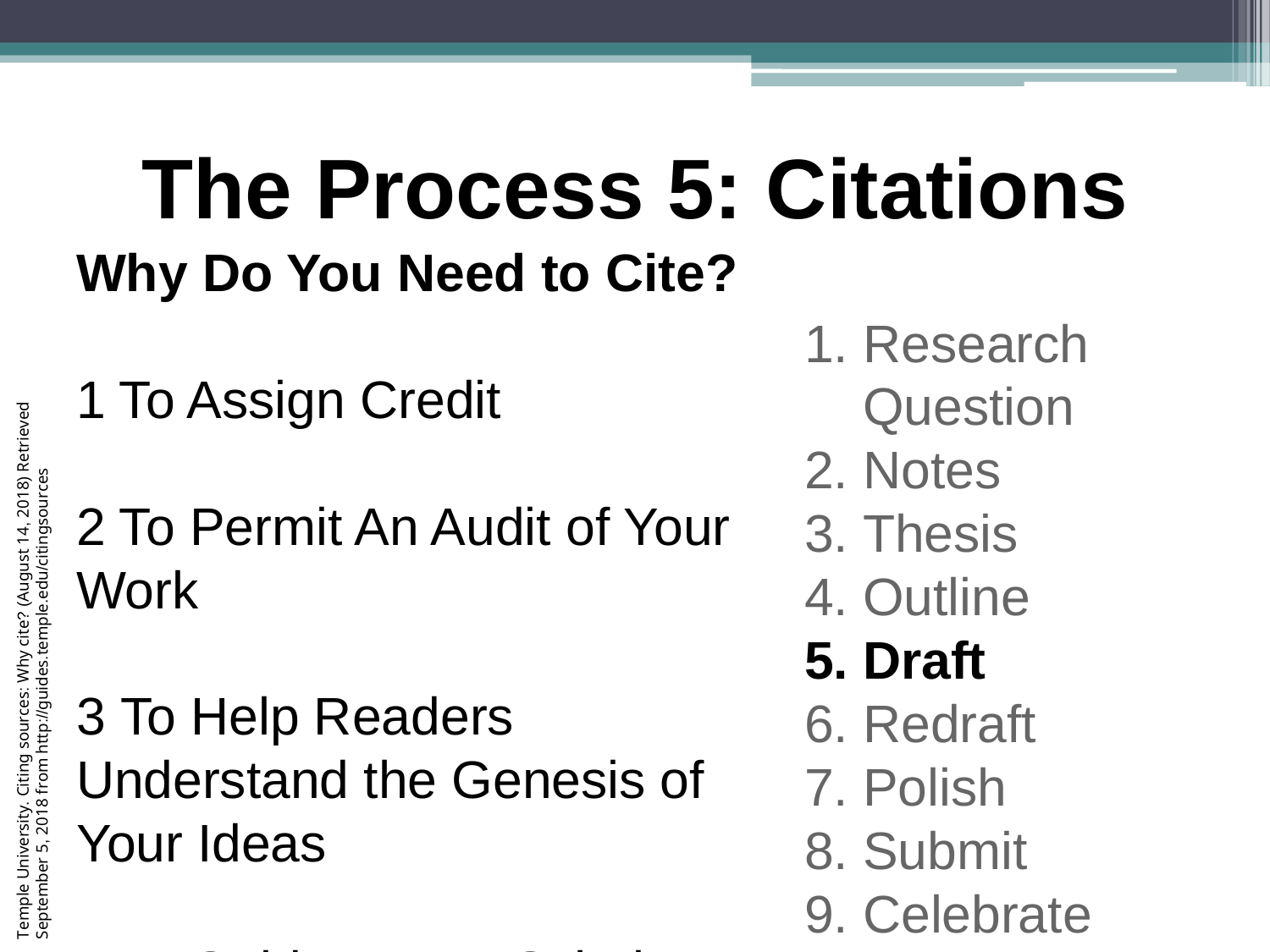

# The Process 5: Citations
Why Do You Need to Cite?

1 To Assign Credit

2 To Permit An Audit of Your Work

3 To Help Readers Understand the Genesis of Your Ideas

4 To Guide Future Scholars

Research Question
Notes
Thesis
Outline
Draft
Redraft
Polish
Submit
Celebrate

Temple University. Citing sources: Why cite? (August 14, 2018) Retrieved September 5, 2018 from http://guides.temple.edu/citingsources